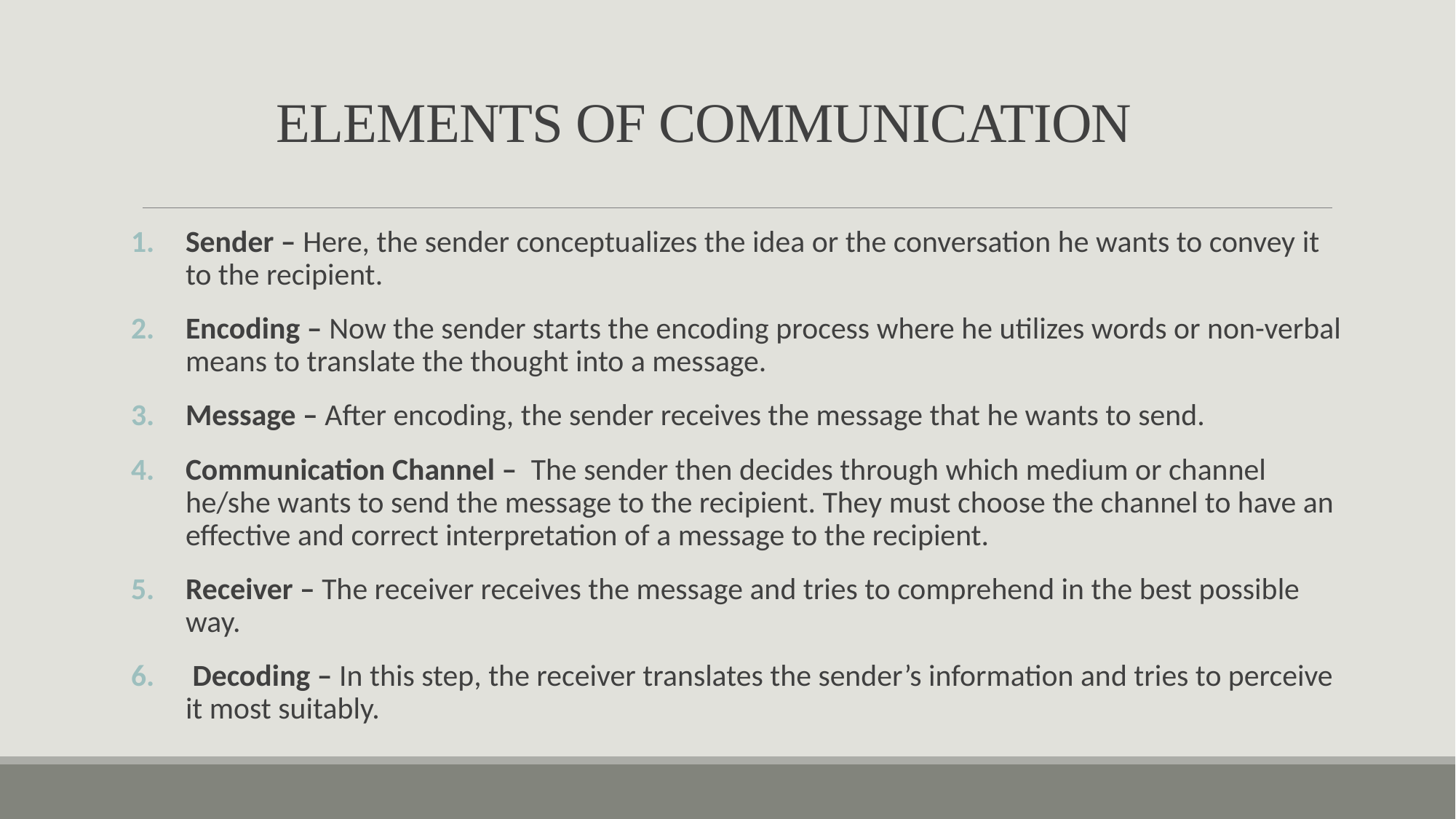

# ELEMENTS OF COMMUNICATION
Sender – Here, the sender conceptualizes the idea or the conversation he wants to convey it to the recipient.
Encoding – Now the sender starts the encoding process where he utilizes words or non-verbal means to translate the thought into a message.
Message – After encoding, the sender receives the message that he wants to send.
Communication Channel –  The sender then decides through which medium or channel he/she wants to send the message to the recipient. They must choose the channel to have an effective and correct interpretation of a message to the recipient.
Receiver – The receiver receives the message and tries to comprehend in the best possible way.
 Decoding – In this step, the receiver translates the sender’s information and tries to perceive it most suitably.